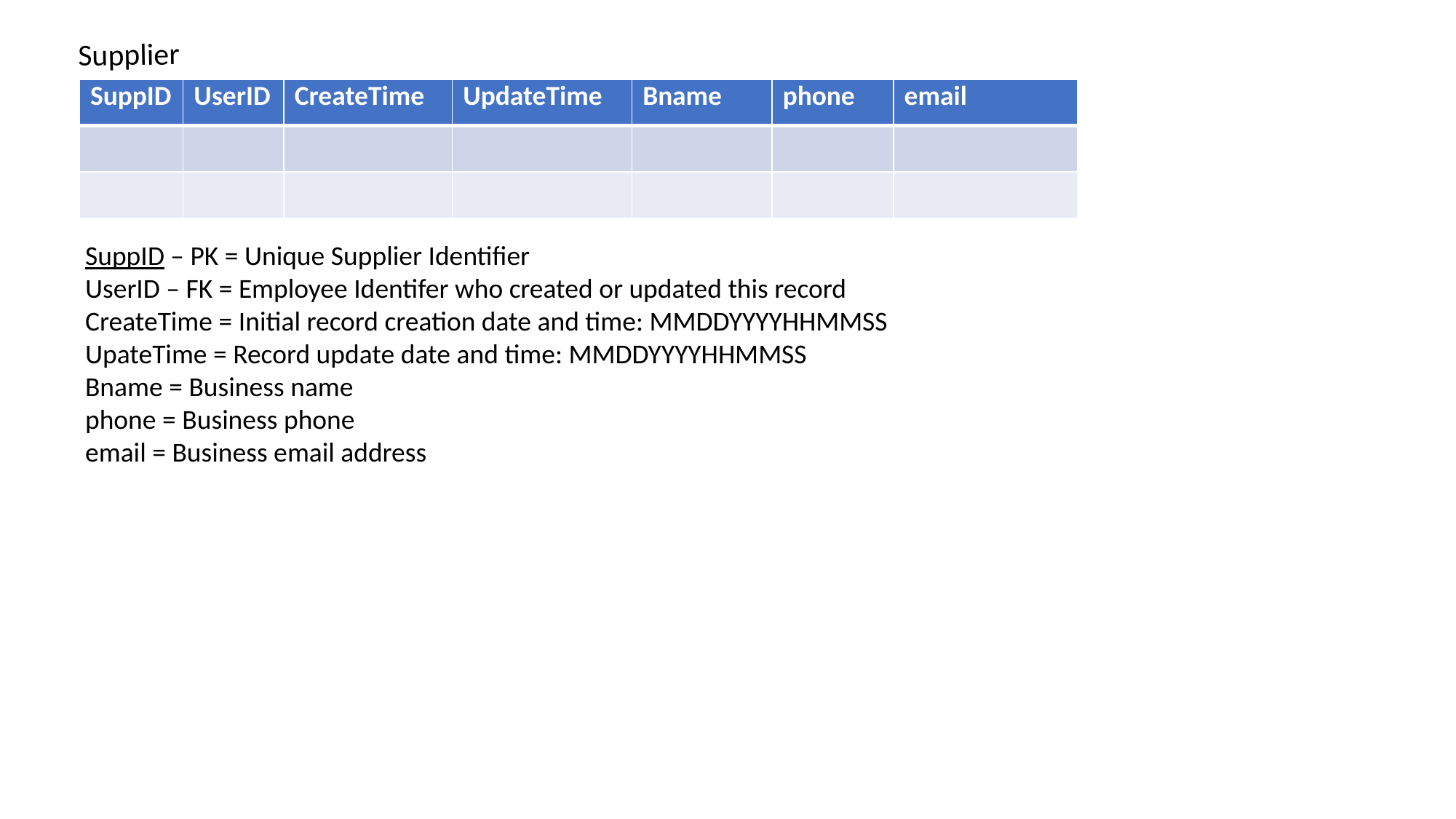

Supplier
| SuppID | UserID | CreateTime | UpdateTime | Bname | phone | email |
| --- | --- | --- | --- | --- | --- | --- |
|  |  |  |  |  |  |  |
|  |  |  |  |  |  |  |
SuppID – PK = Unique Supplier Identifier
UserID – FK = Employee Identifer who created or updated this record
CreateTime = Initial record creation date and time: MMDDYYYYHHMMSS
UpateTime = Record update date and time: MMDDYYYYHHMMSS
Bname = Business name
phone = Business phone
email = Business email address